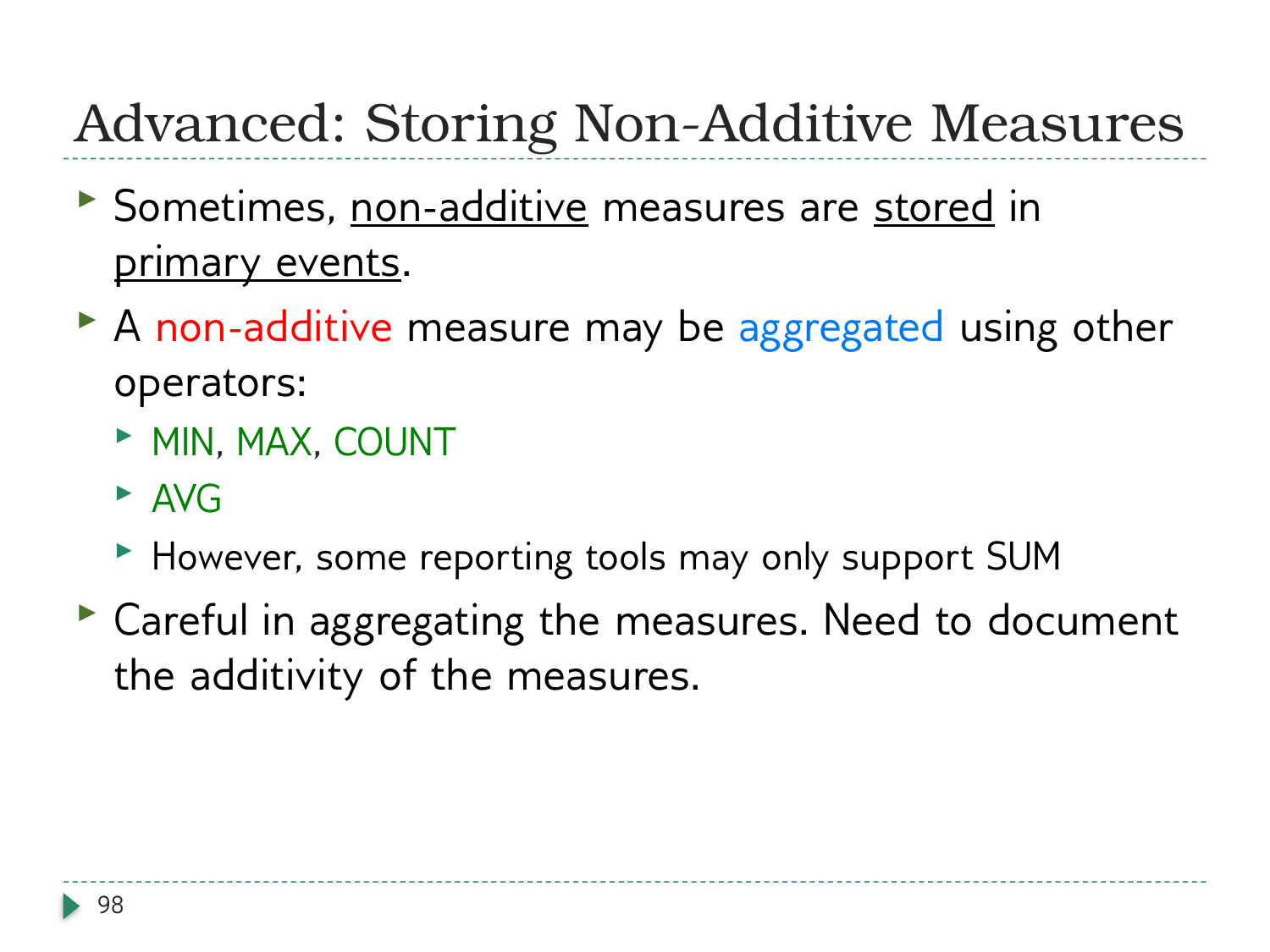

# Advanced: Storing Non-Additive Measures
Sometimes, non-additive measures are stored in primary events.
A non-additive measure may be aggregated using other operators:
MIN, MAX, COUNT
AVG
However, some reporting tools may only support SUM
Careful in aggregating the measures. Need to document the additivity of the measures.
98